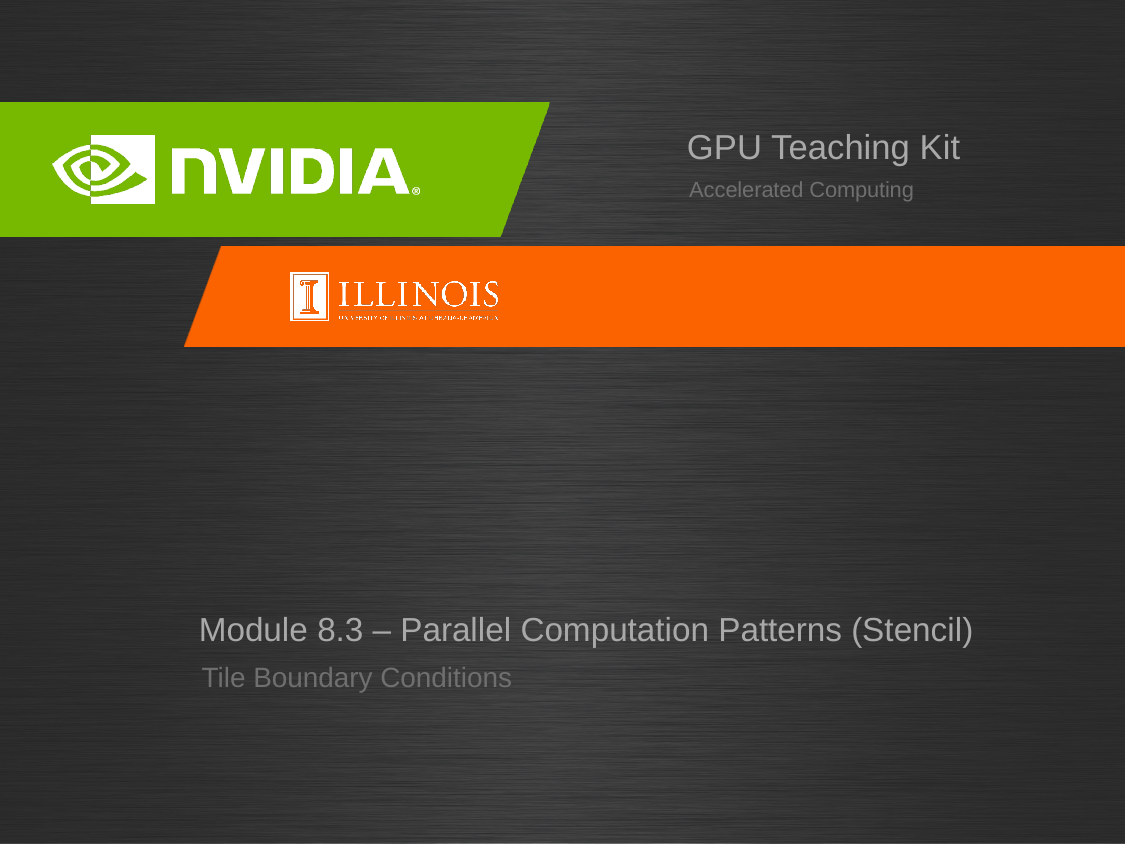

# Module 8.3 – Parallel Computation Patterns (Stencil)
Tile Boundary Conditions